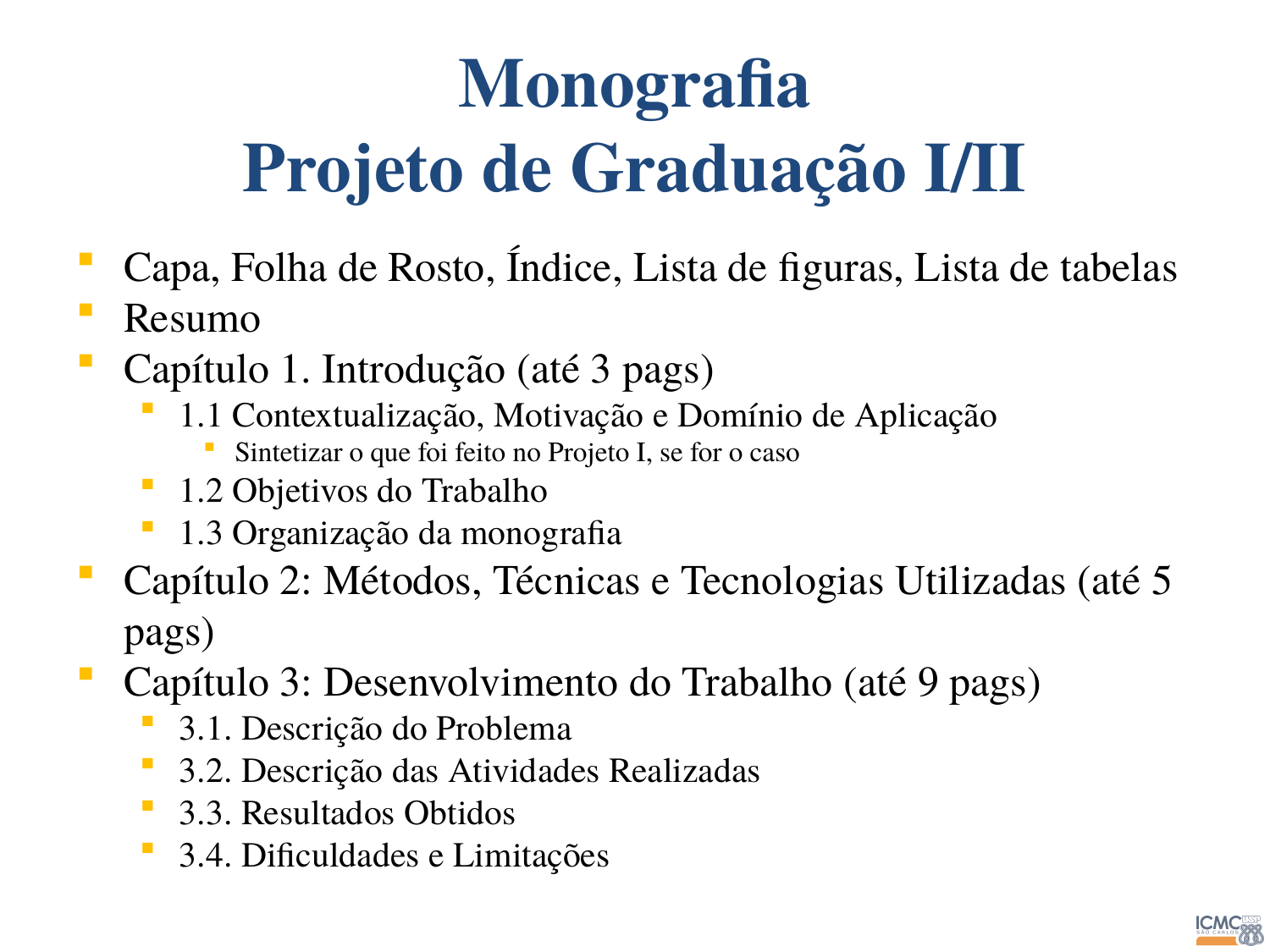

Monografia
Projeto de Graduação I/II
Capa, Folha de Rosto, Índice, Lista de figuras, Lista de tabelas
Resumo
Capítulo 1. Introdução (até 3 pags)
1.1 Contextualização, Motivação e Domínio de Aplicação
Sintetizar o que foi feito no Projeto I, se for o caso
1.2 Objetivos do Trabalho
1.3 Organização da monografia
Capítulo 2: Métodos, Técnicas e Tecnologias Utilizadas (até 5 pags)
Capítulo 3: Desenvolvimento do Trabalho (até 9 pags)
3.1. Descrição do Problema
3.2. Descrição das Atividades Realizadas
3.3. Resultados Obtidos
3.4. Dificuldades e Limitações